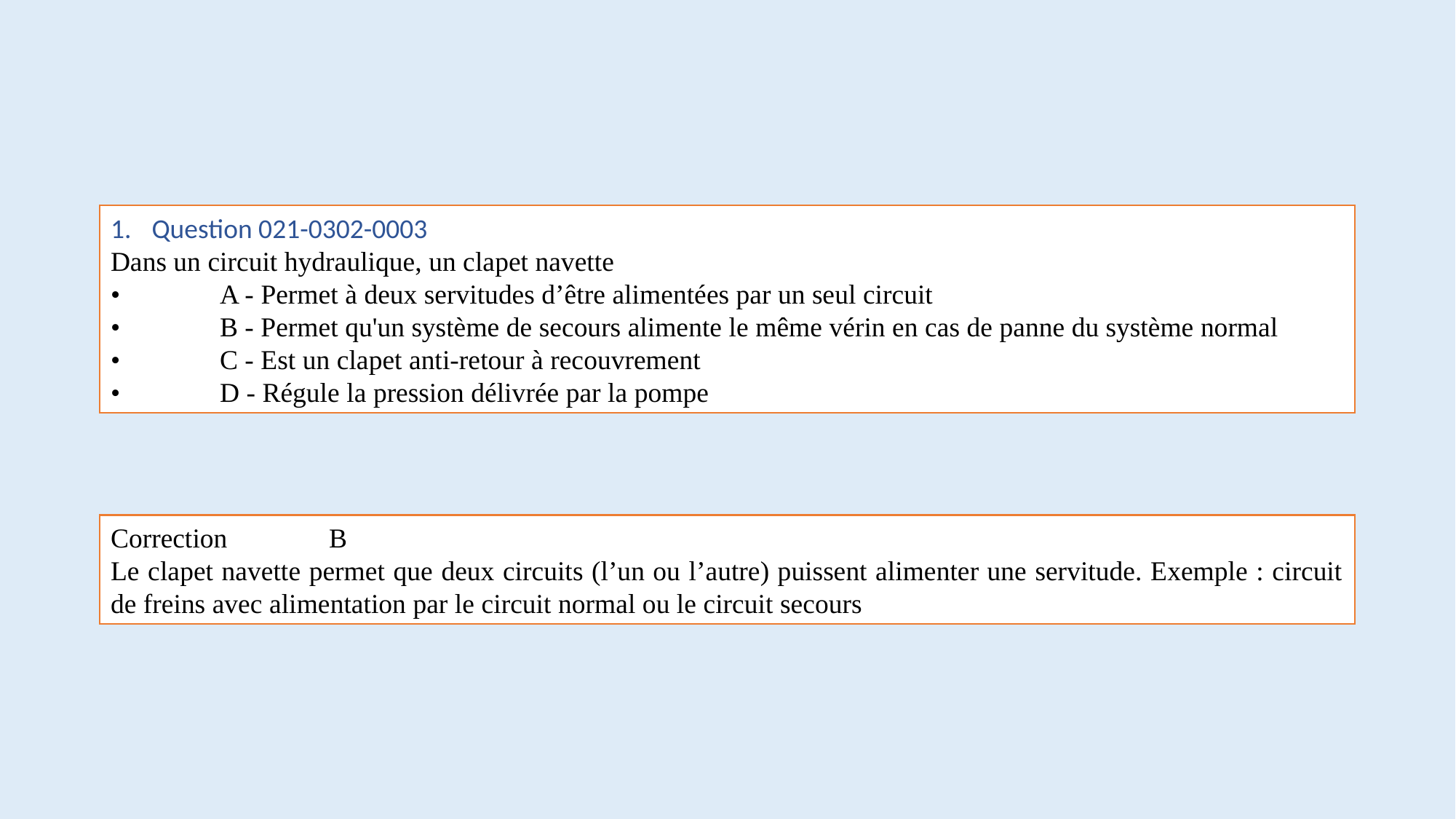

#
Question 021-0302-0003
Dans un circuit hydraulique, un clapet navette
•	A - Permet à deux servitudes d’être alimentées par un seul circuit
•	B - Permet qu'un système de secours alimente le même vérin en cas de panne du système normal
•	C - Est un clapet anti-retour à recouvrement
•	D - Régule la pression délivrée par la pompe
Correction	B
Le clapet navette permet que deux circuits (l’un ou l’autre) puissent alimenter une servitude. Exemple : circuit de freins avec alimentation par le circuit normal ou le circuit secours